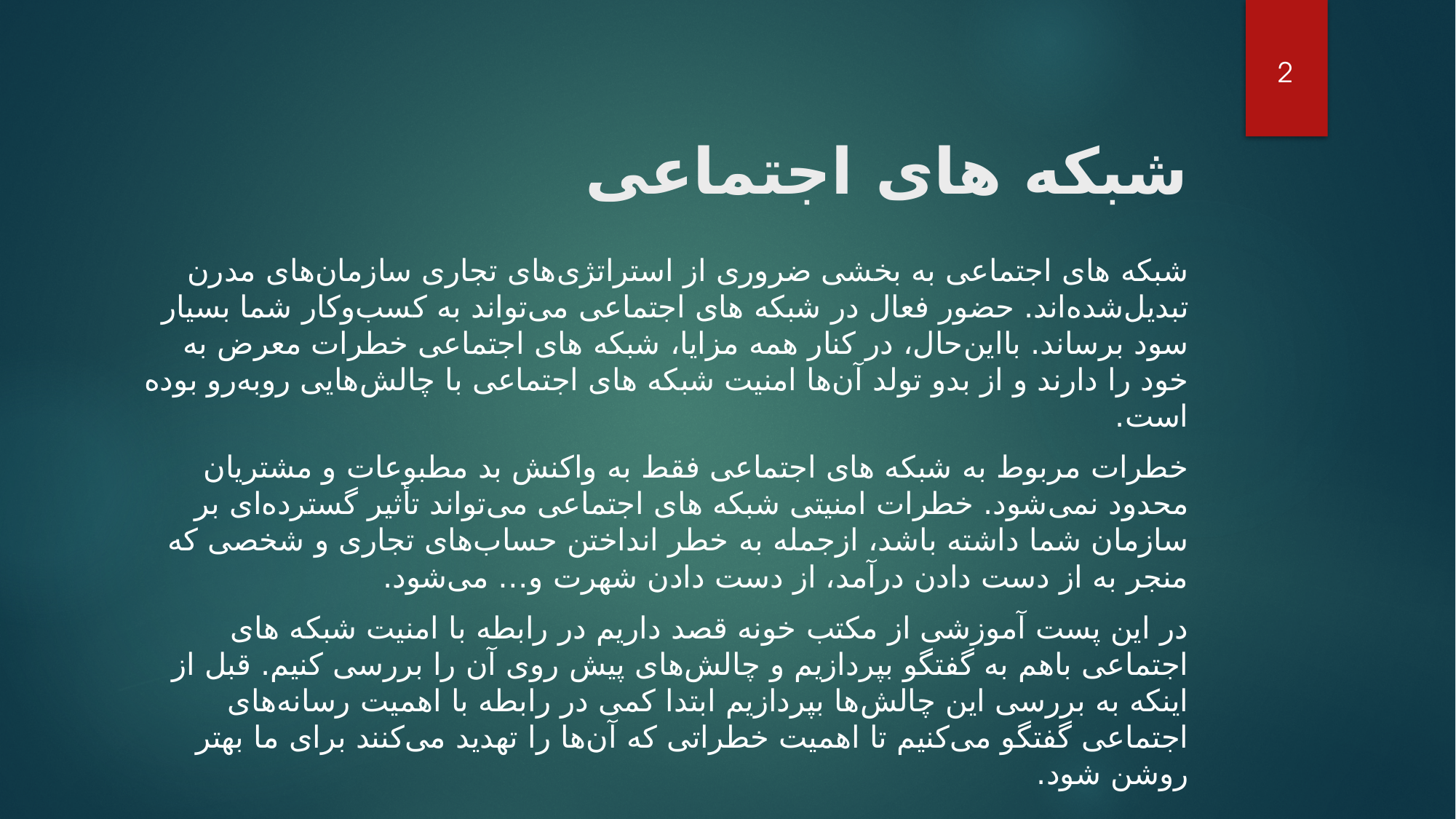

2
# شبکه های اجتماعی
شبکه های اجتماعی به بخشی ضروری از استراتژی‌های تجاری سازمان‌های مدرن تبدیل‌شده‌اند. حضور فعال در شبکه های اجتماعی می‌تواند به کسب‌وکار شما بسیار سود برساند. بااین‌حال، در کنار همه مزایا، شبکه های اجتماعی خطرات معرض به خود را دارند و از بدو تولد آن‌ها امنیت شبکه های اجتماعی با چالش‌هایی روبه‌رو بوده است.
خطرات مربوط به شبکه های اجتماعی فقط به واکنش بد مطبوعات و مشتریان محدود نمی‌شود. خطرات امنیتی شبکه های اجتماعی می‌تواند تأثیر گسترده‌ای بر سازمان شما داشته باشد، ازجمله به خطر انداختن حساب‌های تجاری و شخصی که منجر به از دست دادن درآمد، از دست دادن شهرت و… می‌شود.
در این پست آموزشی از مکتب خونه قصد داریم در رابطه با امنیت شبکه های اجتماعی باهم به گفتگو بپردازیم و چالش‌های پیش روی آن را بررسی کنیم. قبل از اینکه به بررسی این چالش‌ها بپردازیم ابتدا کمی در رابطه با اهمیت رسانه‌های اجتماعی گفتگو می‌کنیم تا اهمیت خطراتی که آن‌ها را تهدید می‌کنند برای ما بهتر روشن شود.